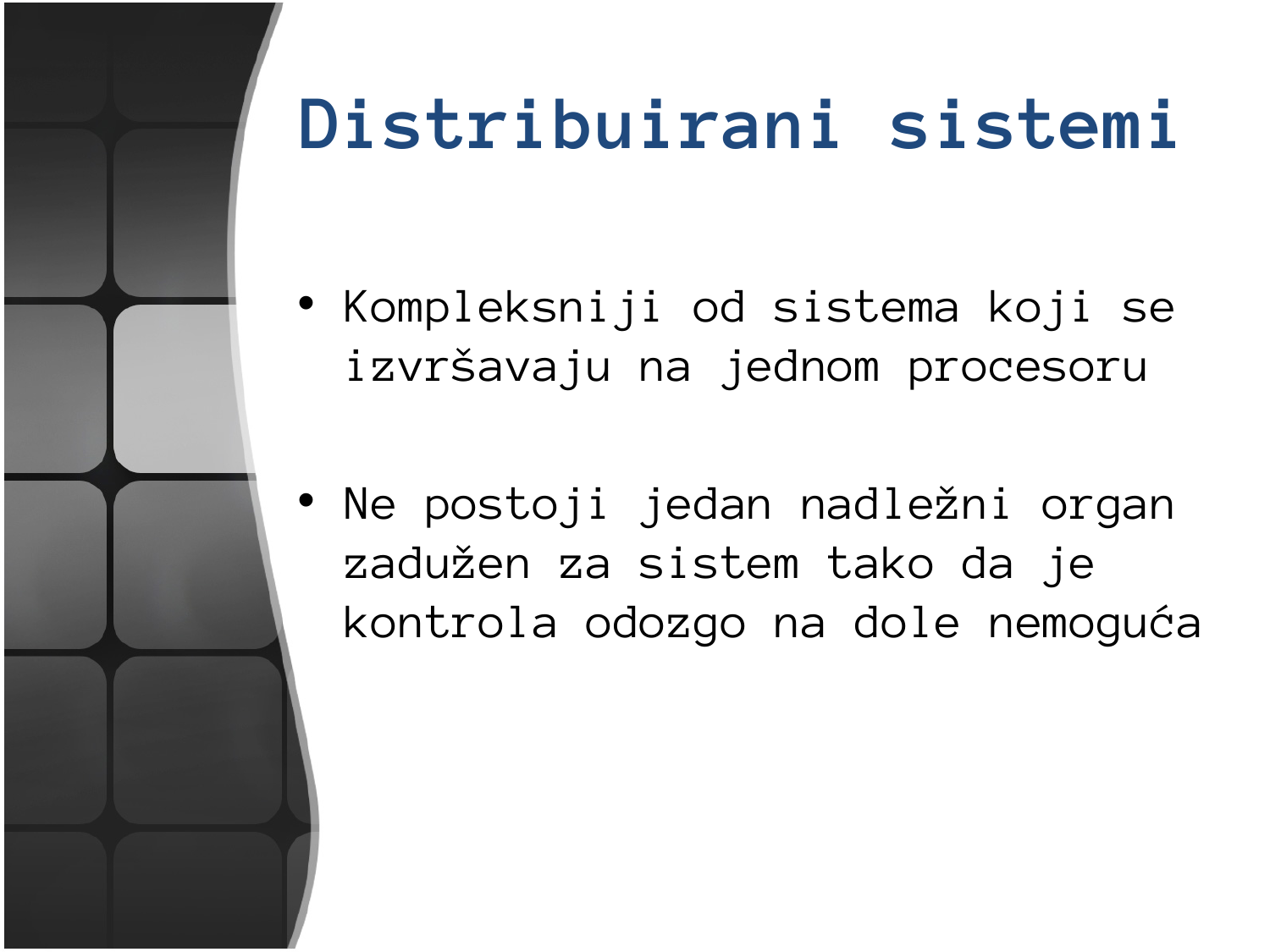

# Distribuirani sistemi
Kompleksniji od sistema koji se izvršavaju na jednom procesoru

Ne postoji jedan nadležni organ zadužen za sistem tako da je kontrola odozgo na dole nemoguća